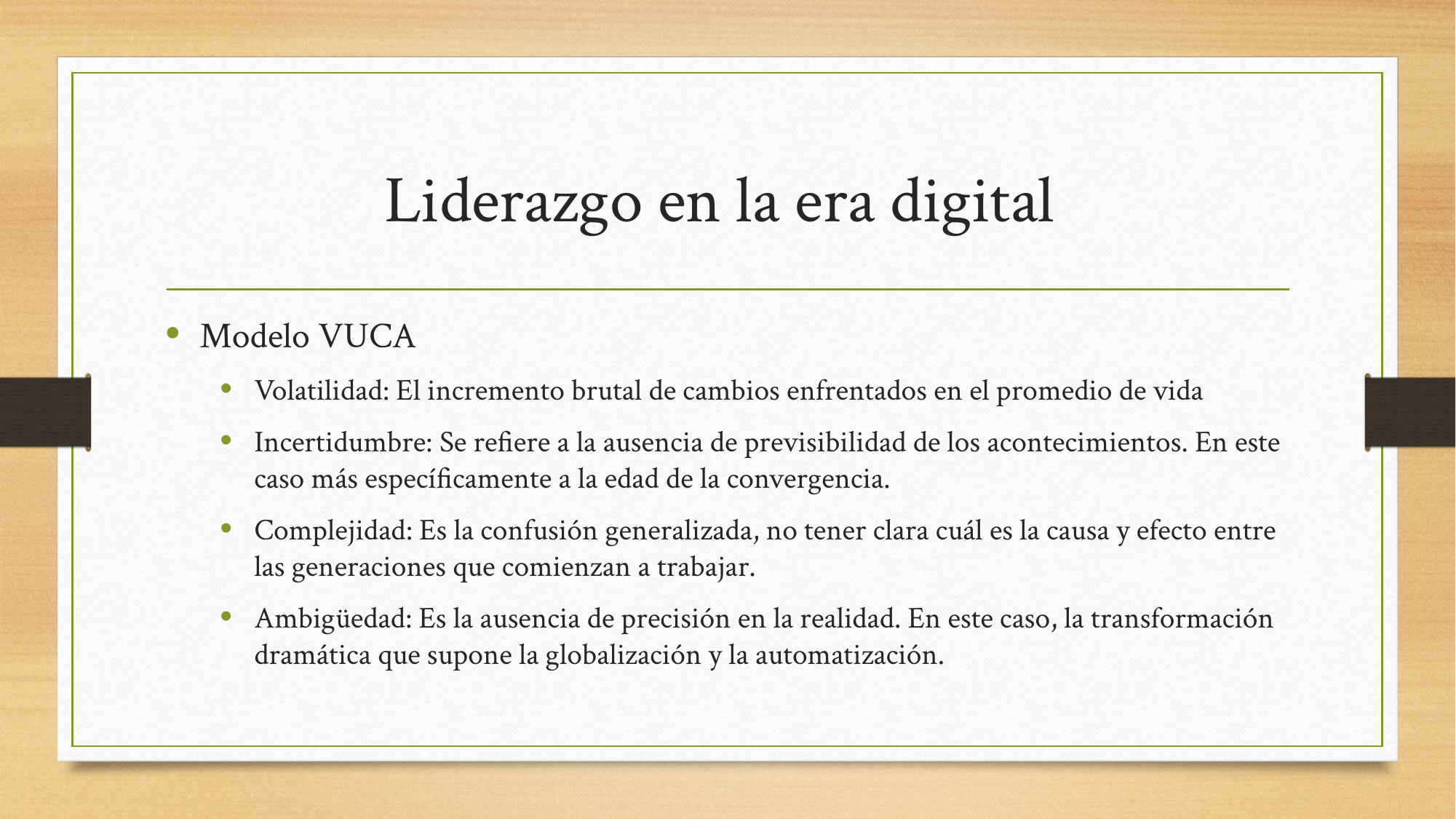

# Liderazgo en la era digital
Modelo VUCA
Volatilidad: El incremento brutal de cambios enfrentados en el promedio de vida
Incertidumbre: Se refiere a la ausencia de previsibilidad de los acontecimientos. En este caso más específicamente a la edad de la convergencia.
Complejidad: Es la confusión generalizada, no tener clara cuál es la causa y efecto entre las generaciones que comienzan a trabajar.
Ambigüedad: Es la ausencia de precisión en la realidad. En este caso, la transformación dramática que supone la globalización y la automatización.